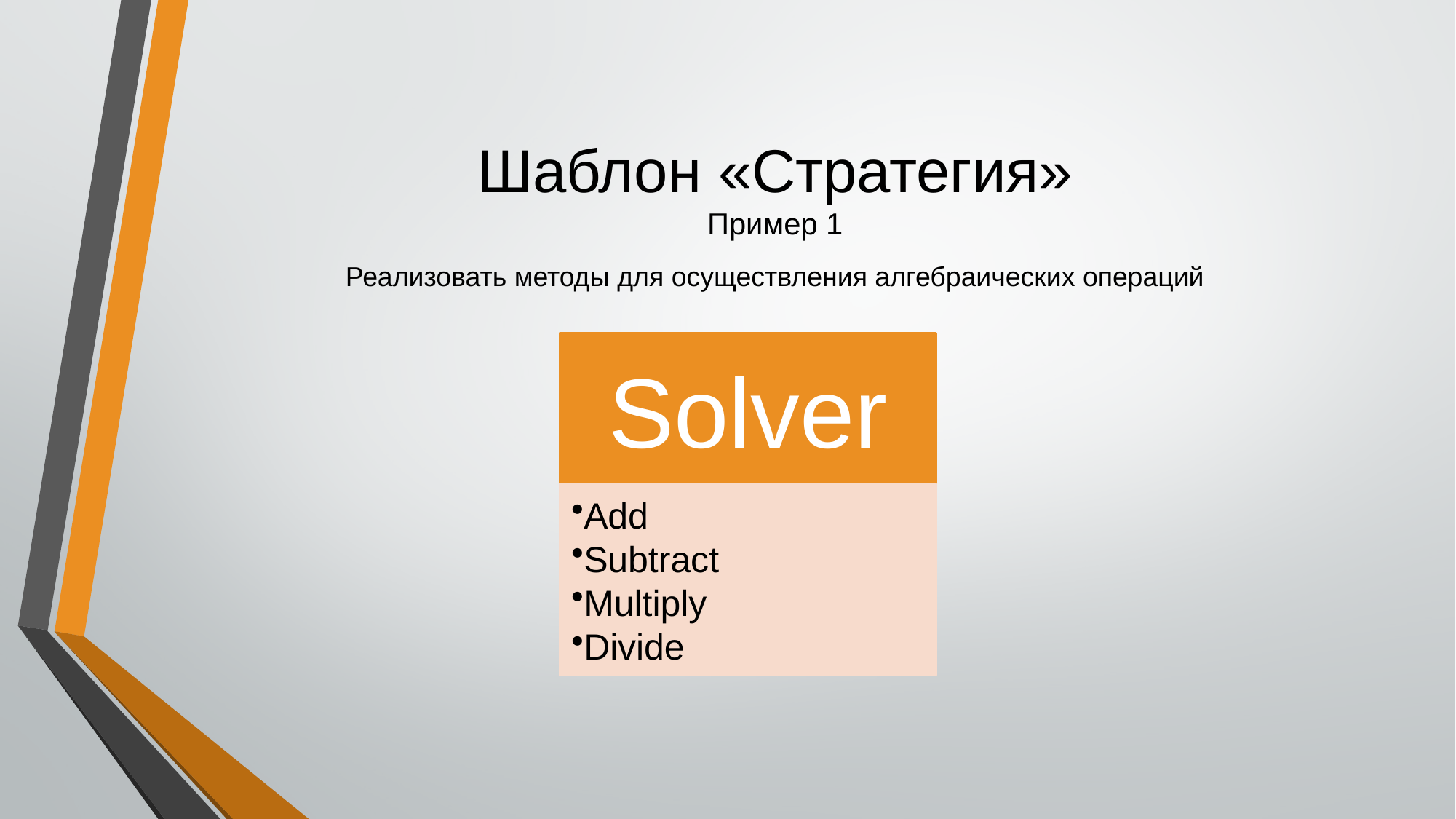

# Шаблон «Стратегия» Пример 1
Реализовать методы для осуществления алгебраических операций
Solver
Add
Subtract
Multiply
Divide